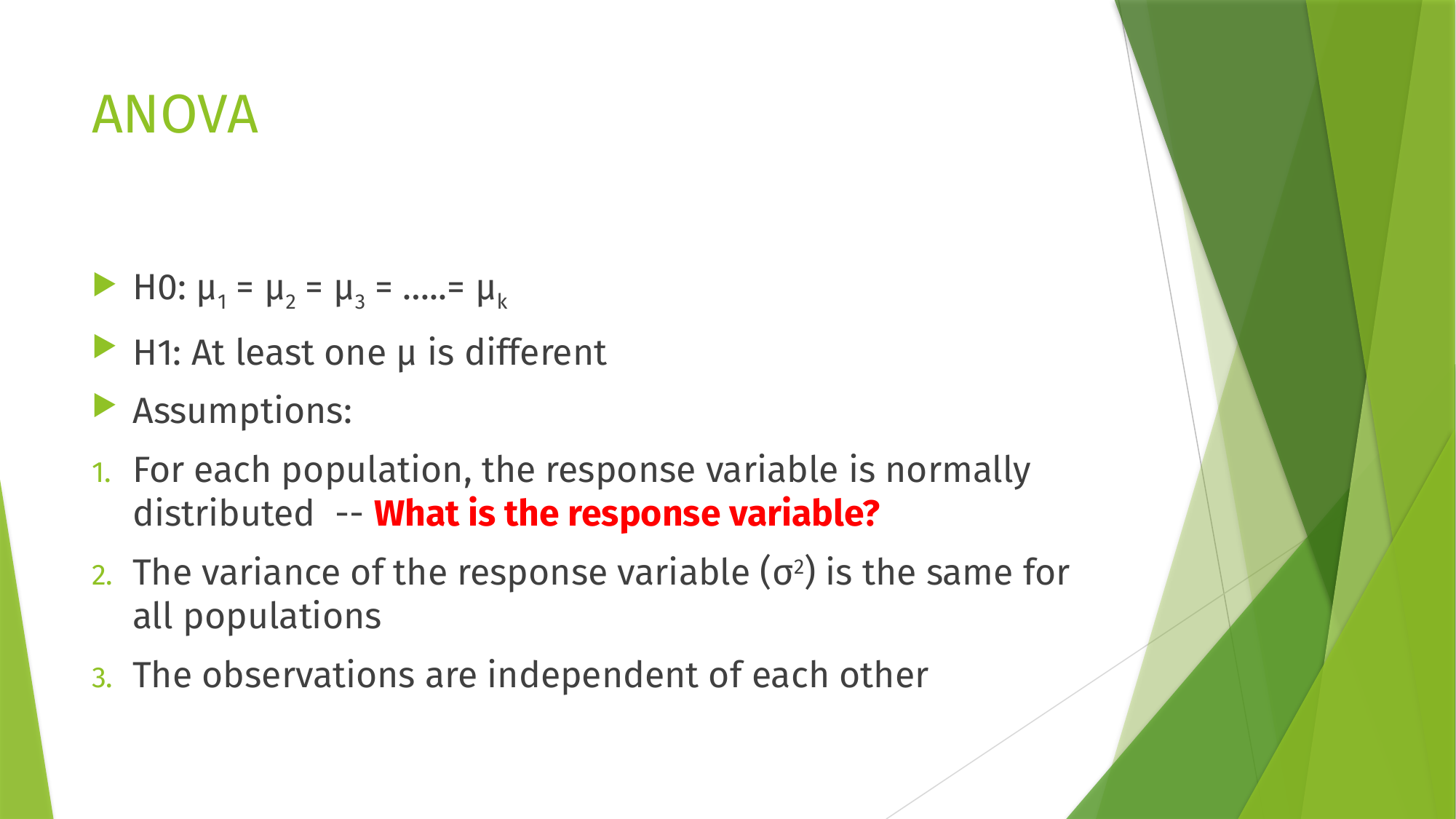

# ANOVA
H0: μ1 = μ2 = μ3 = …..= μk
H1: At least one μ is different
Assumptions:
For each population, the response variable is normally distributed  -- What is the response variable?
The variance of the response variable (σ2) is the same for all populations
The observations are independent of each other